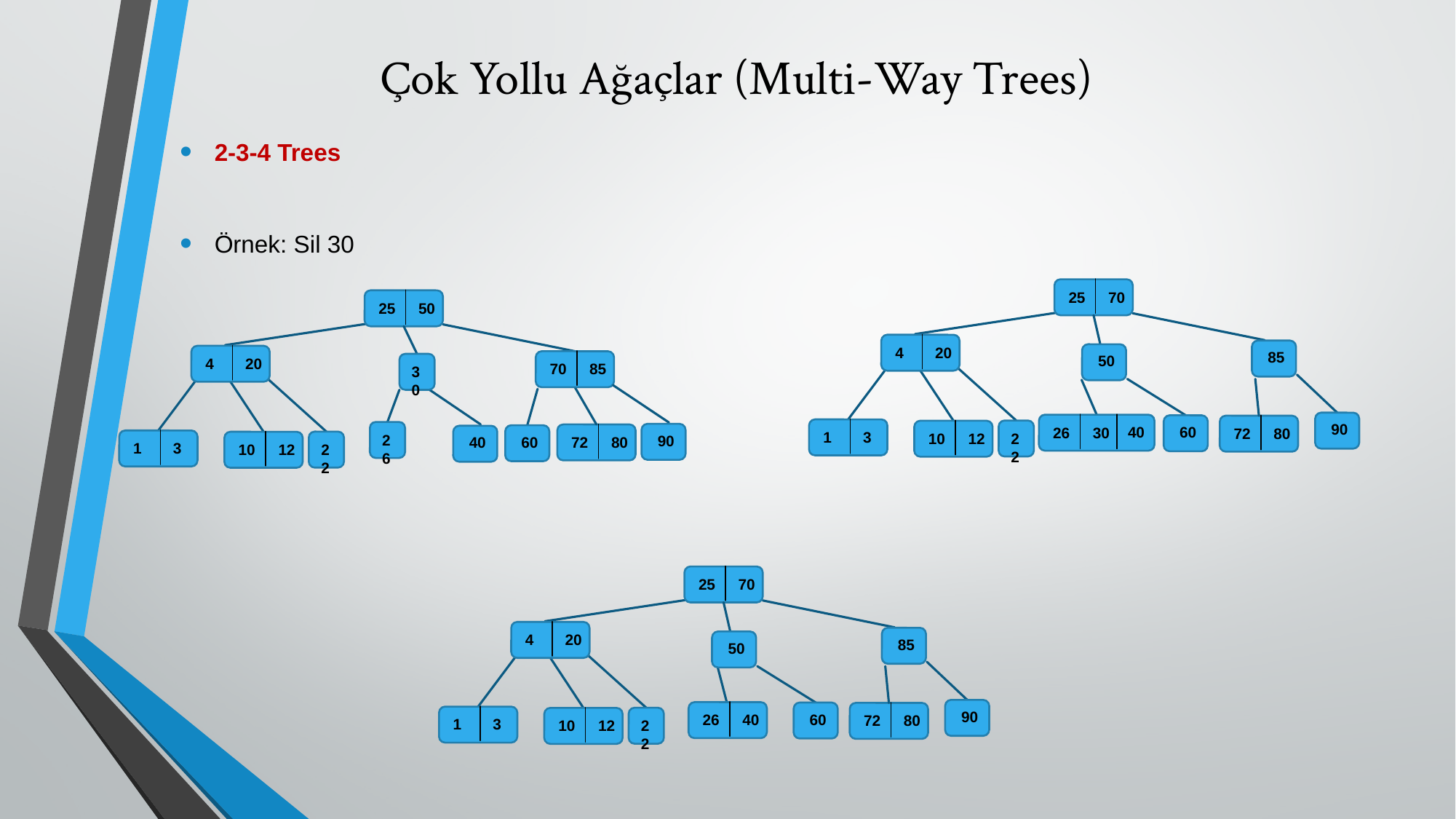

# Çok Yollu Ağaçlar (Multi-Way Trees)
2-3-4 Trees

Örnek: Sil 30

25
70

4
20

85

50

90

40
26
30

60

72
80

1
3

10
12

22

25
50

4
20

70
85

30

26

90

72
80

60

40

1
3

10
12

22

25
70

4
20

85

50

90

26
40

60

72
80

1
3

10
12

22